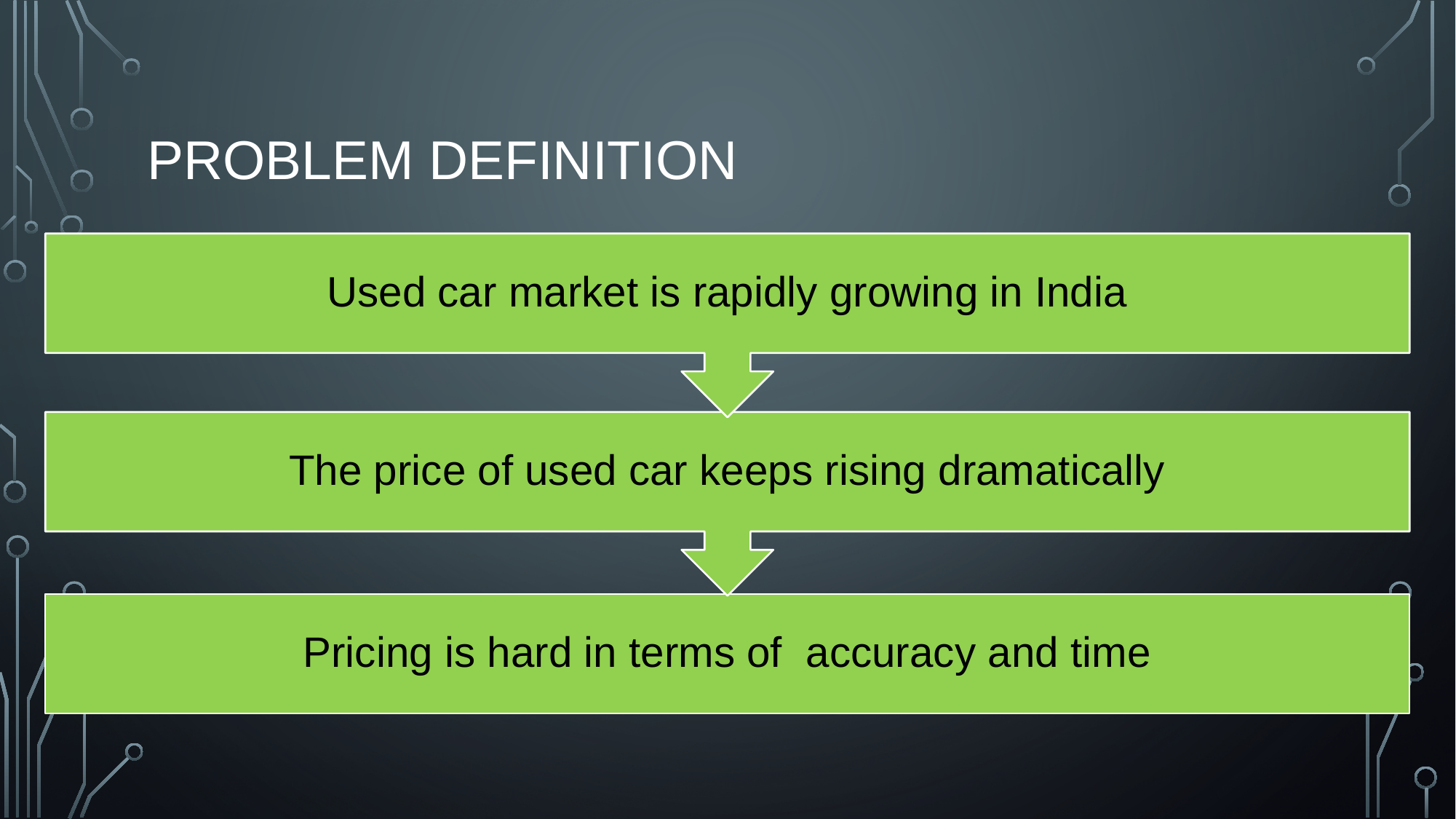

# Problem Definition
Pricing is hard in terms of  accuracy and time
The price of used car keeps rising dramatically
Used car market is rapidly growing in India